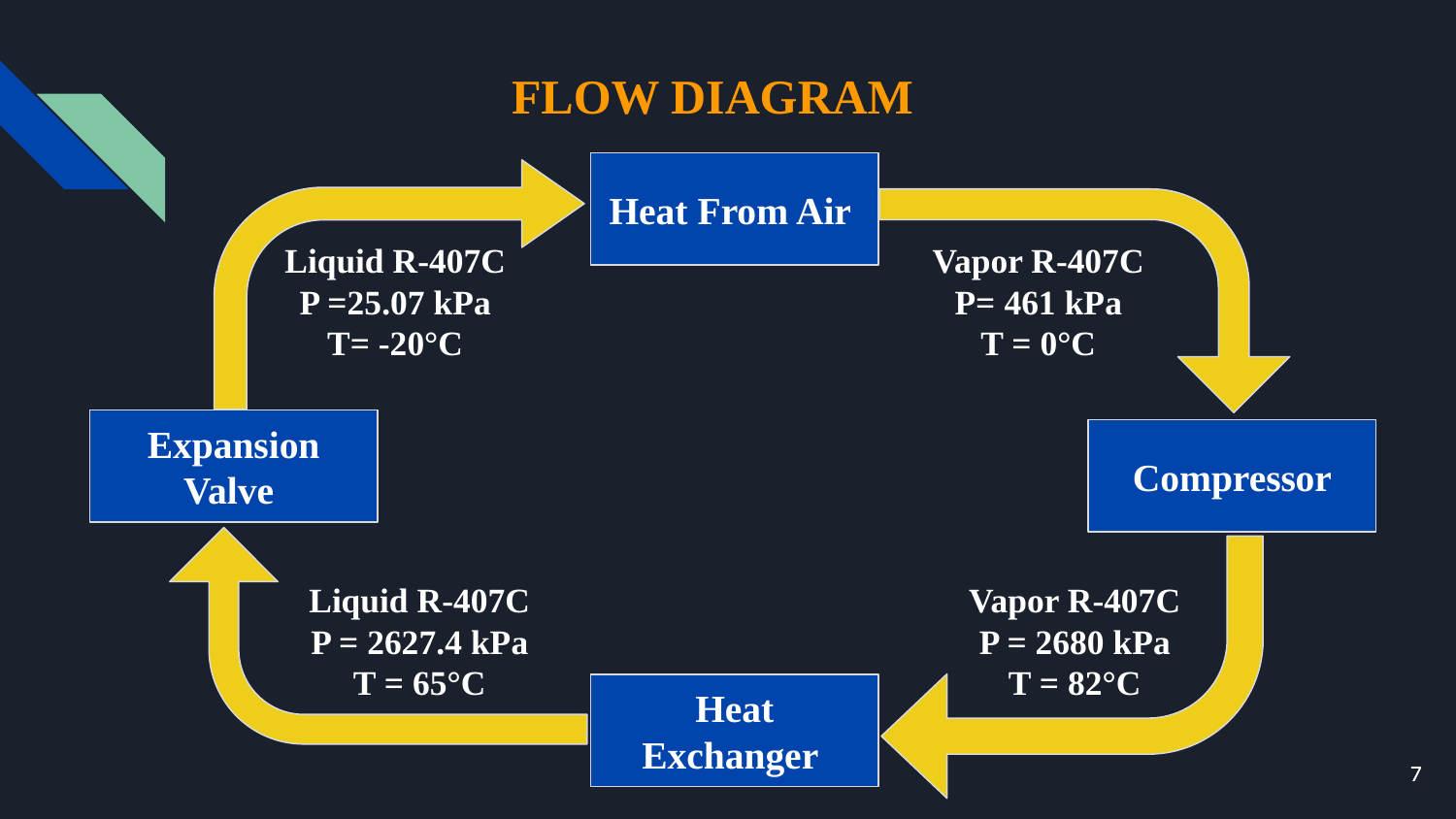

FLOW DIAGRAM

Heat From Air

Liquid R-407C
P =25.07 kPa
T= -20°C
Vapor R-407C
P= 461 kPa
T = 0°C
Expansion Valve
Compressor

Liquid R-407C
P = 2627.4 kPa
T = 65°C
Vapor R-407C
P = 2680 kPa
T = 82°C
Heat Exchanger
7
7